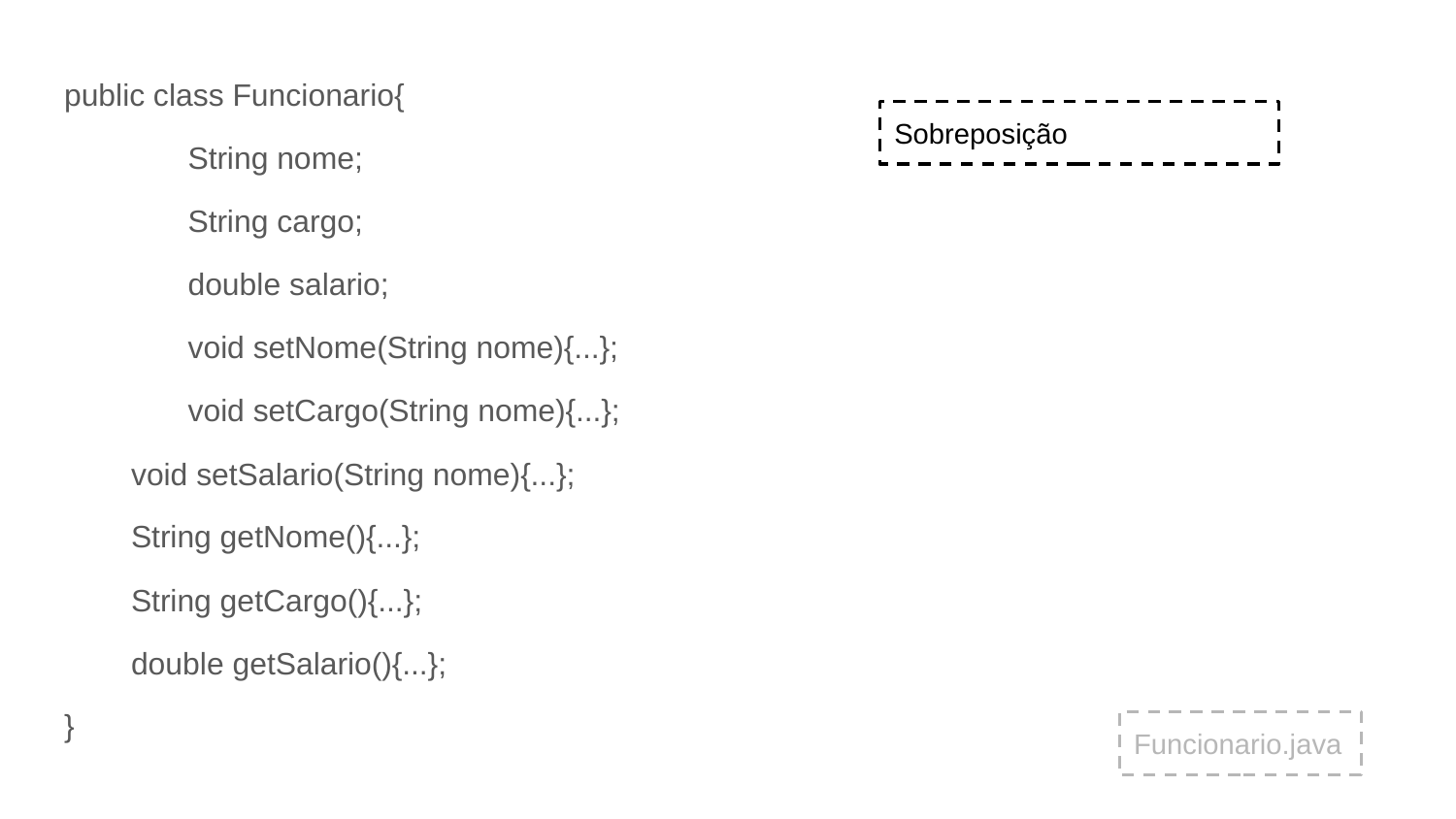

public class Funcionario{
	String nome;
	String cargo;
	double salario;
	void setNome(String nome){...};
	void setCargo(String nome){...};
void setSalario(String nome){...};
String getNome(){...};
String getCargo(){...};
double getSalario(){...};
}
Sobreposição
Funcionario.java